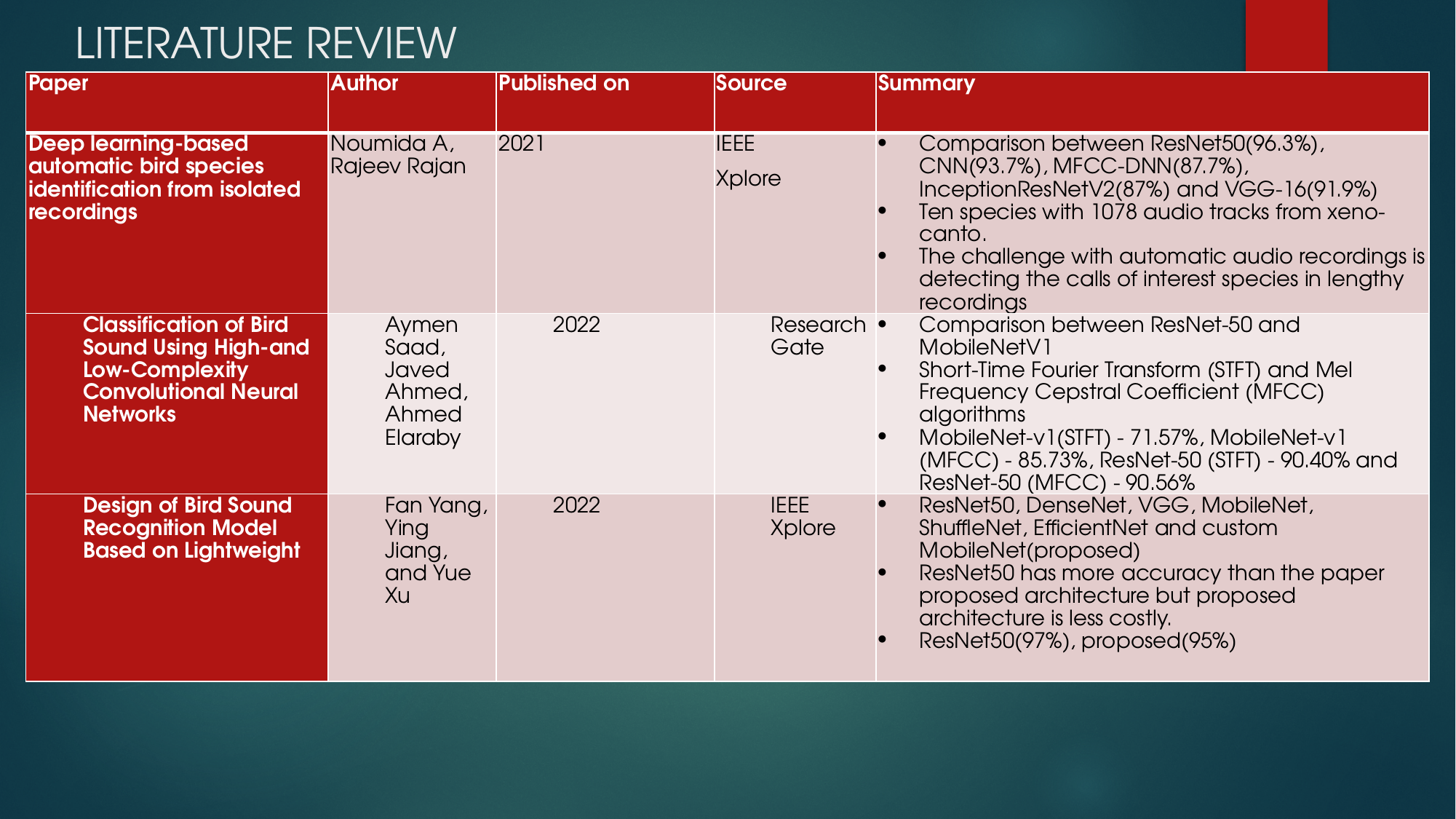

# LITERATURE REVIEW
| Paper | Author | Published on | Source | Summary |
| --- | --- | --- | --- | --- |
| Deep learning-based automatic bird species identification from isolated recordings | Noumida A, Rajeev Rajan | 2021 | IEEE Xplore | Comparison between ResNet50(96.3%), CNN(93.7%), MFCC-DNN(87.7%), InceptionResNetV2(87%) and VGG-16(91.9%) Ten species with 1078 audio tracks from xeno-canto. The challenge with automatic audio recordings is detecting the calls of interest species in lengthy recordings |
| Classification of Bird Sound Using High-and Low-Complexity Convolutional Neural Networks | Aymen Saad, Javed Ahmed, Ahmed Elaraby | 2022 | Research Gate | Comparison between ResNet-50 and MobileNetV1 Short-Time Fourier Transform (STFT) and Mel Frequency Cepstral Coefficient (MFCC) algorithms MobileNet-v1(STFT) - 71.57%, MobileNet-v1 (MFCC) - 85.73%, ResNet-50 (STFT) - 90.40% and ResNet-50 (MFCC) - 90.56% |
| Design of Bird Sound Recognition Model Based on Lightweight | Fan Yang, Ying Jiang, and Yue Xu | 2022 | IEEE Xplore | ResNet50, DenseNet, VGG, MobileNet, ShuffleNet, EfficientNet and custom MobileNet(proposed) ResNet50 has more accuracy than the paper proposed architecture but proposed architecture is less costly. ResNet50(97%), proposed(95%) |